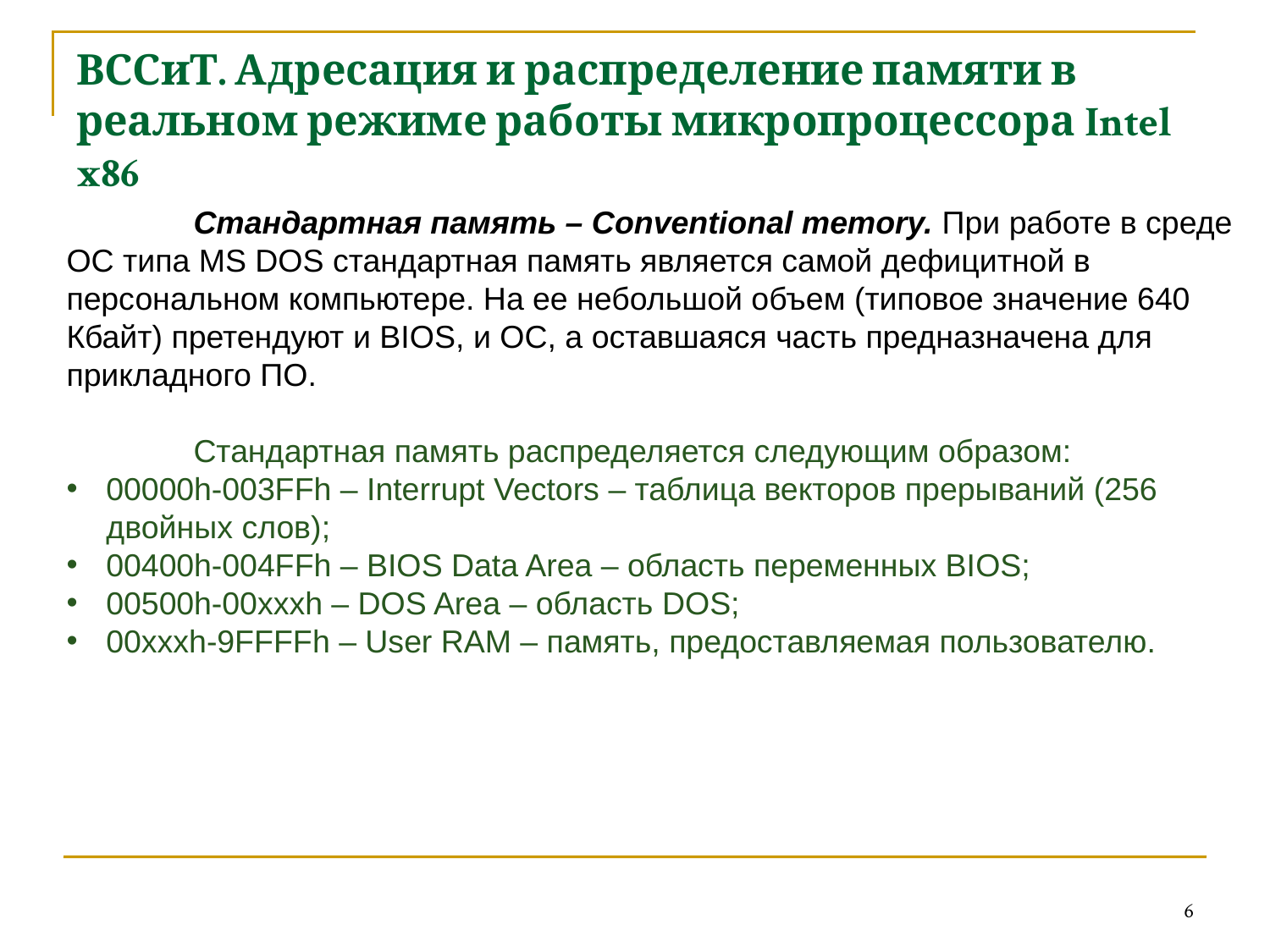

# ВССиТ. Адресация и распределение памяти в реальном режиме работы микропроцессора Intel x86
	Стандартная память – Conventional memory. При работе в среде ОС типа MS DOS стандартная память является самой дефицитной в персональном компьютере. На ее небольшой объем (типовое значение 640 Кбайт) претендуют и BIOS, и ОС, а оставшаяся часть предназначена для прикладного ПО.

	Стандартная память распределяется следующим образом:
00000h-003FFh – Interrupt Vectors – таблица векторов прерываний (256 двойных слов);
00400h-004FFh – BIOS Data Area – область переменных BIOS;
00500h-00xxxh – DOS Area – область DOS;
00xxxh-9FFFFh – User RAM – память, предоставляемая пользователю.
6